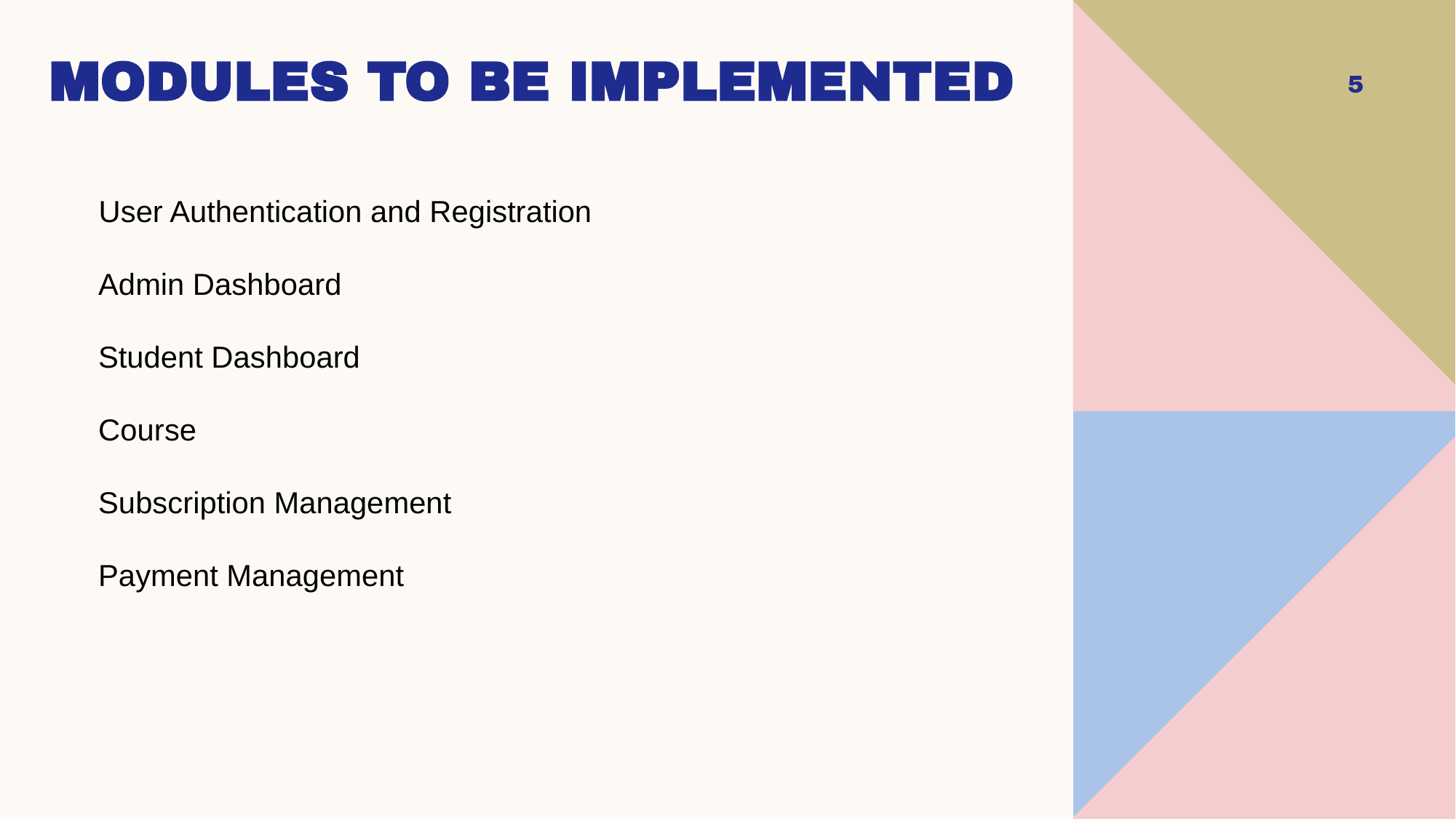

# MODULES TO BE IMPLEMENTED
5
User Authentication and Registration

    Admin Dashboard

    Student Dashboard

    Course

    Subscription Management

    Payment Management